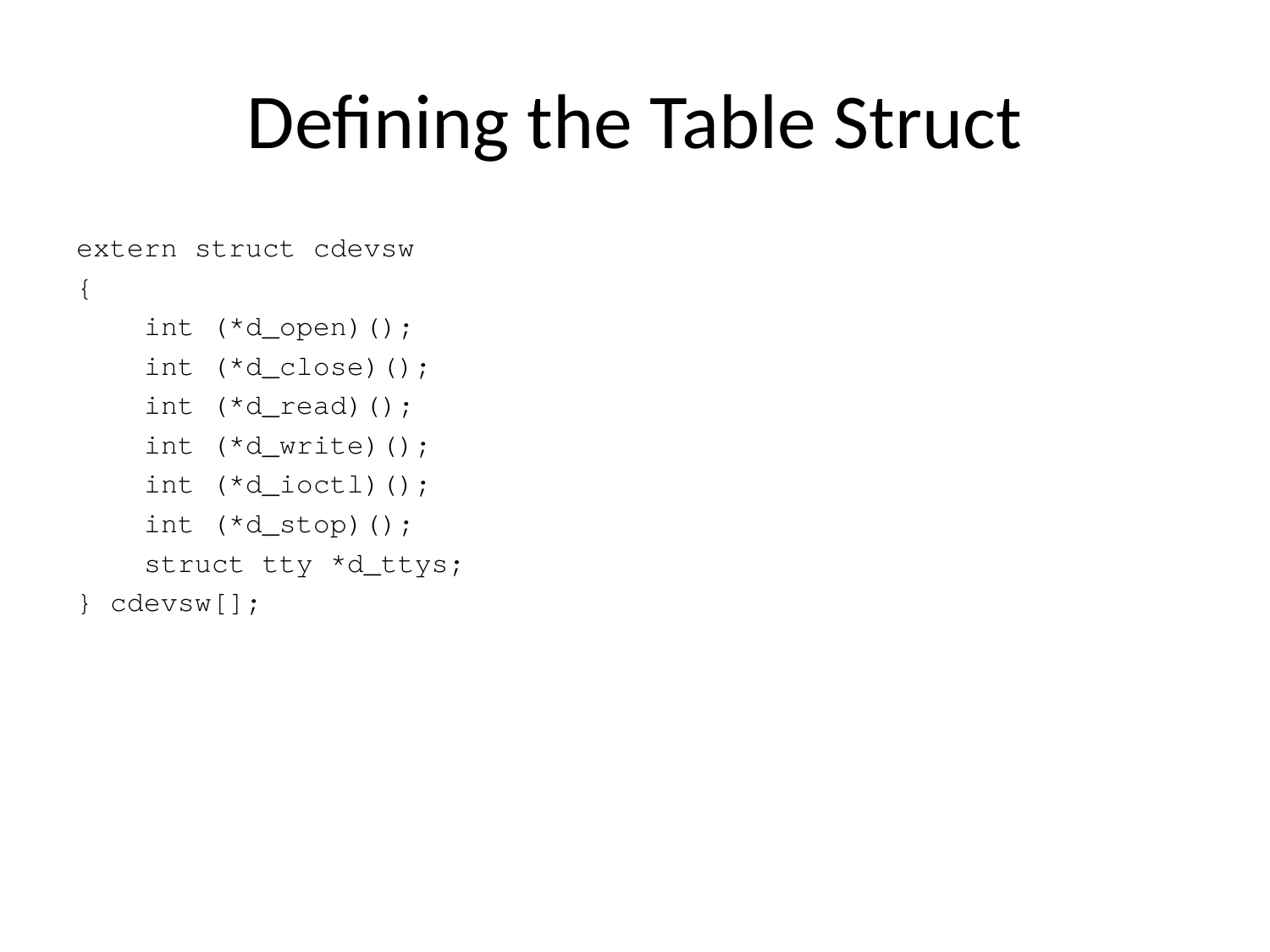

# Defining the Table Struct
extern struct cdevsw
{
    int (*d_open)();
    int (*d_close)();
    int (*d_read)();
    int (*d_write)();
    int (*d_ioctl)();
    int (*d_stop)();
    struct tty *d_ttys;
} cdevsw[];